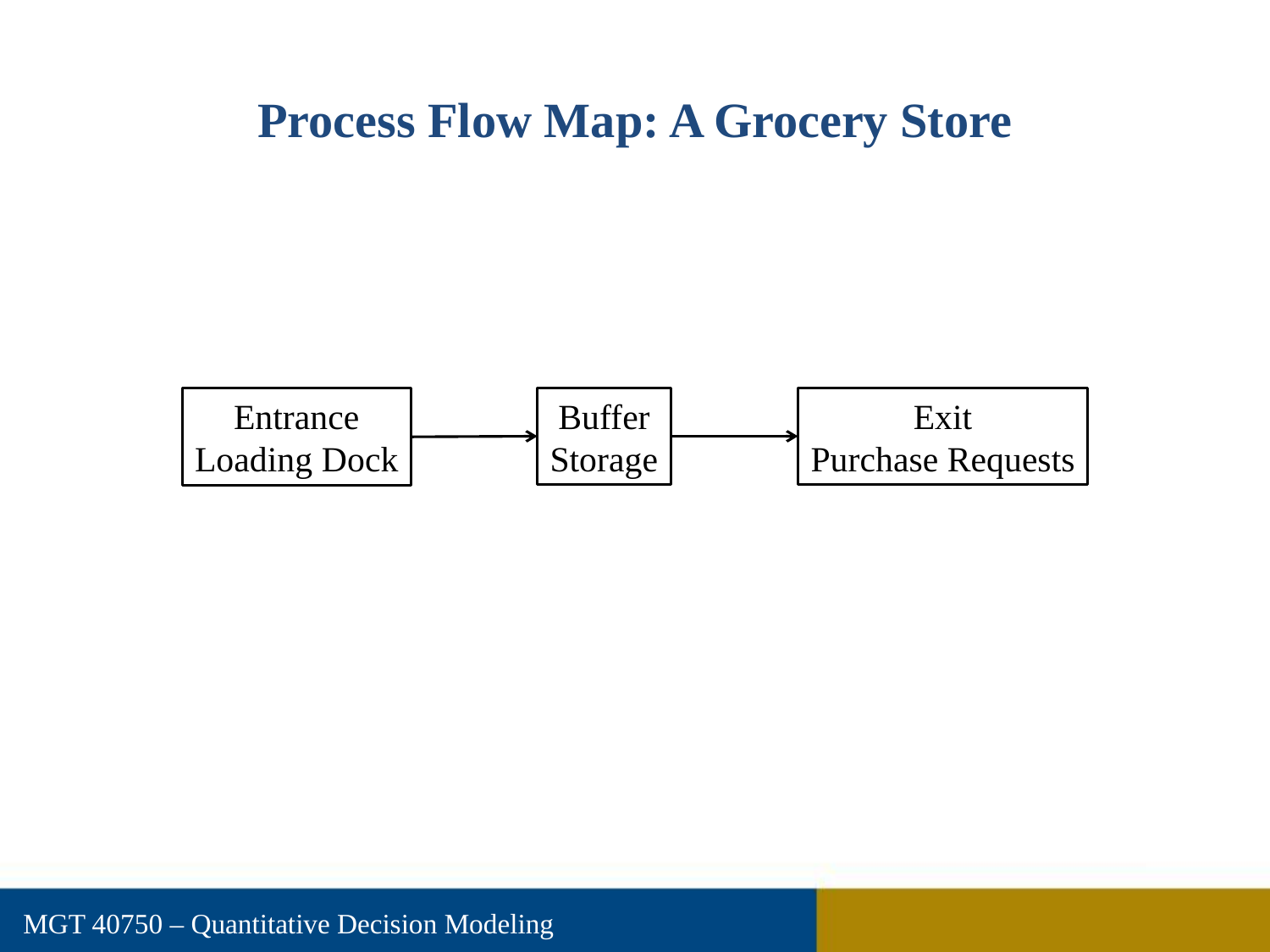

# Process Flow Map: A Grocery Store
Buffer
Storage
Exit
Purchase Requests
Entrance
Loading Dock